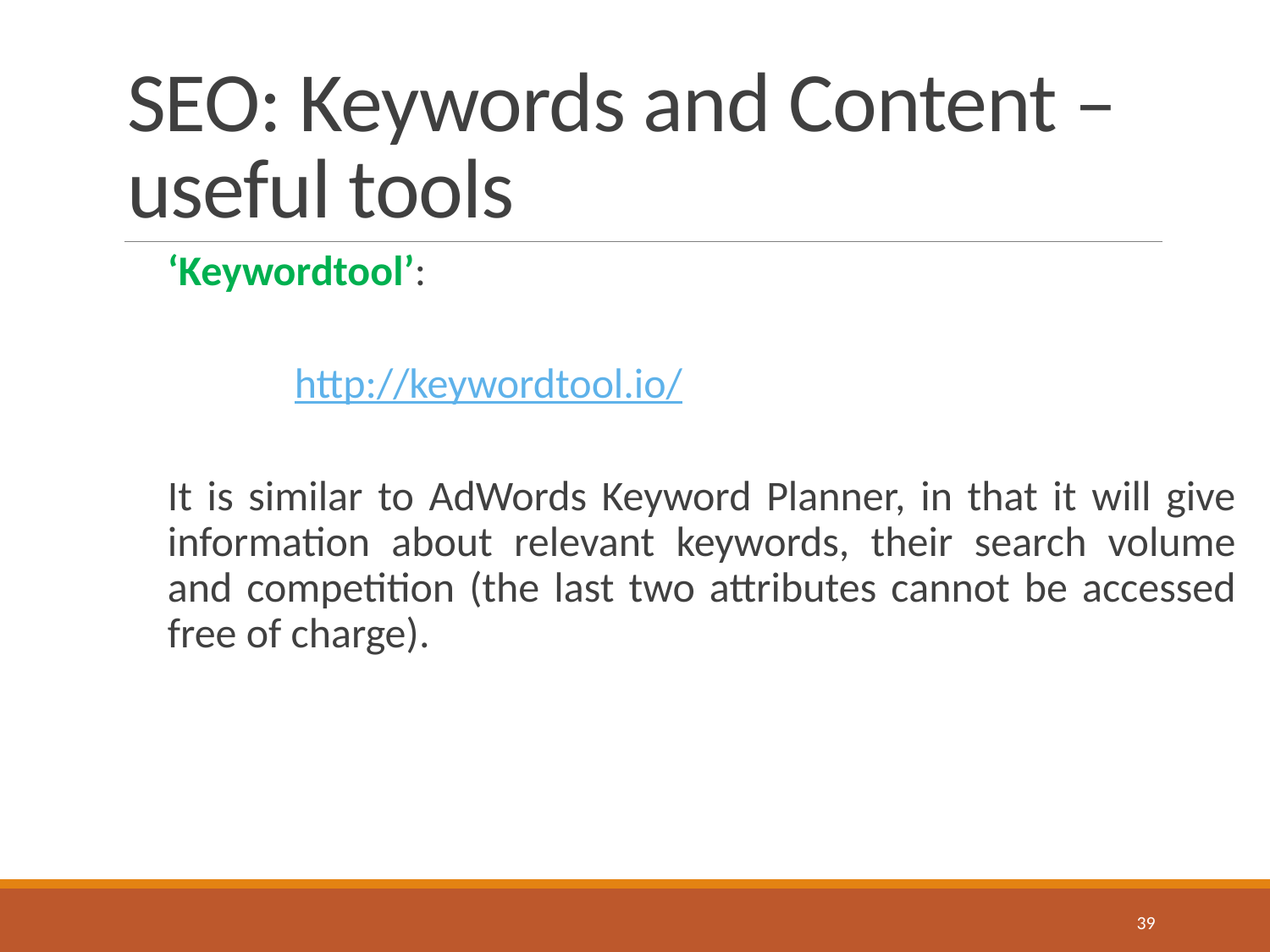

# SEO: Keywords and Content – useful tools
‘Keywordtool’:

	http://keywordtool.io/

It is similar to AdWords Keyword Planner, in that it will give information about relevant keywords, their search volume and competition (the last two attributes cannot be accessed free of charge).
39